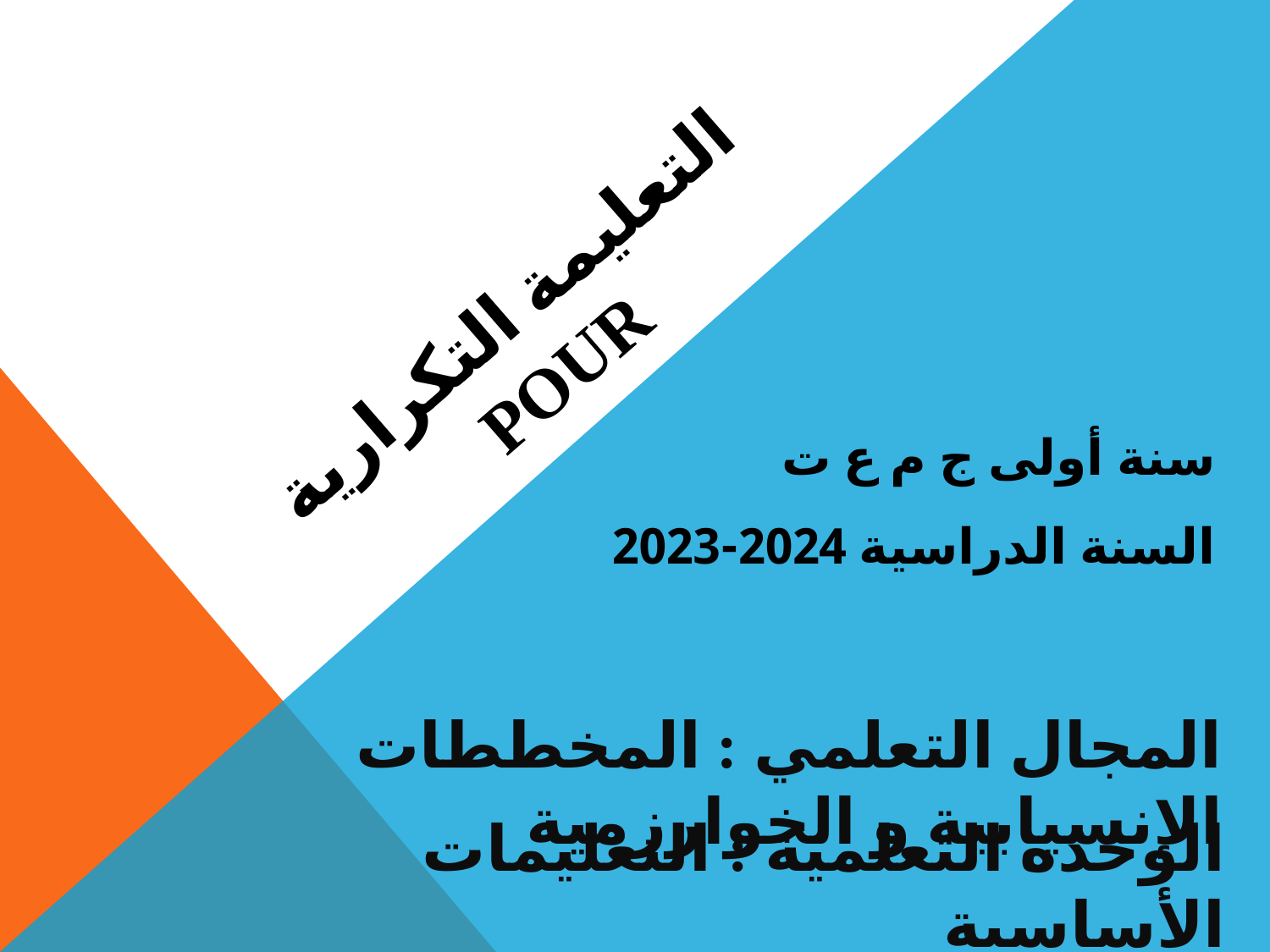

# التعليمة التكرارية Pour
سنة أولى ج م ع ت
السنة الدراسية 2024-2023
المجال التعلمي : المخططات الإنسيابية و الخوارزمية
الوحدة التعلمية : التعليمات الأساسية